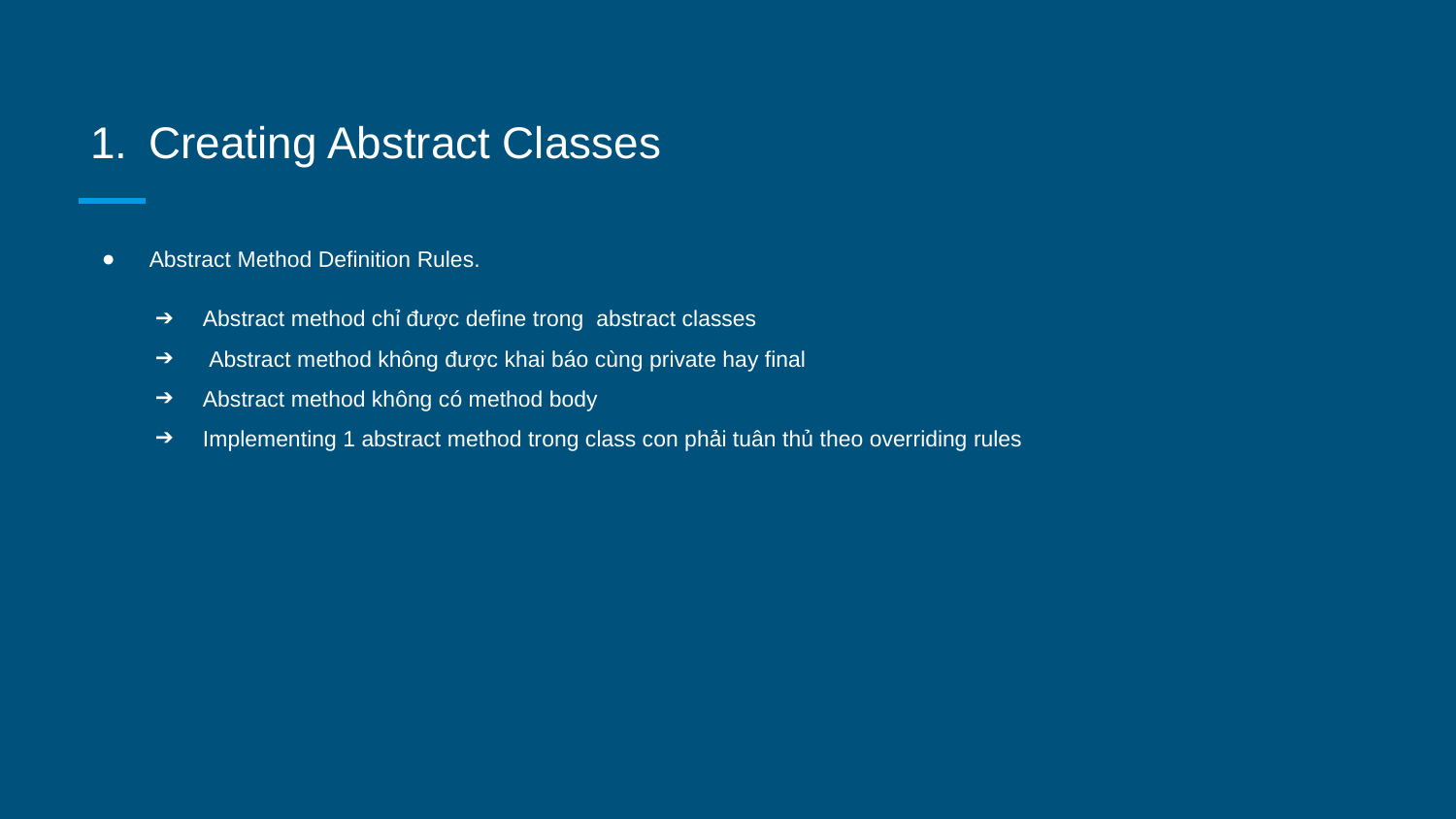

# Creating Abstract Classes
Abstract Method Definition Rules.
Abstract method chỉ được define trong  abstract classes
 Abstract method không được khai báo cùng private hay final
Abstract method không có method body
Implementing 1 abstract method trong class con phải tuân thủ theo overriding rules